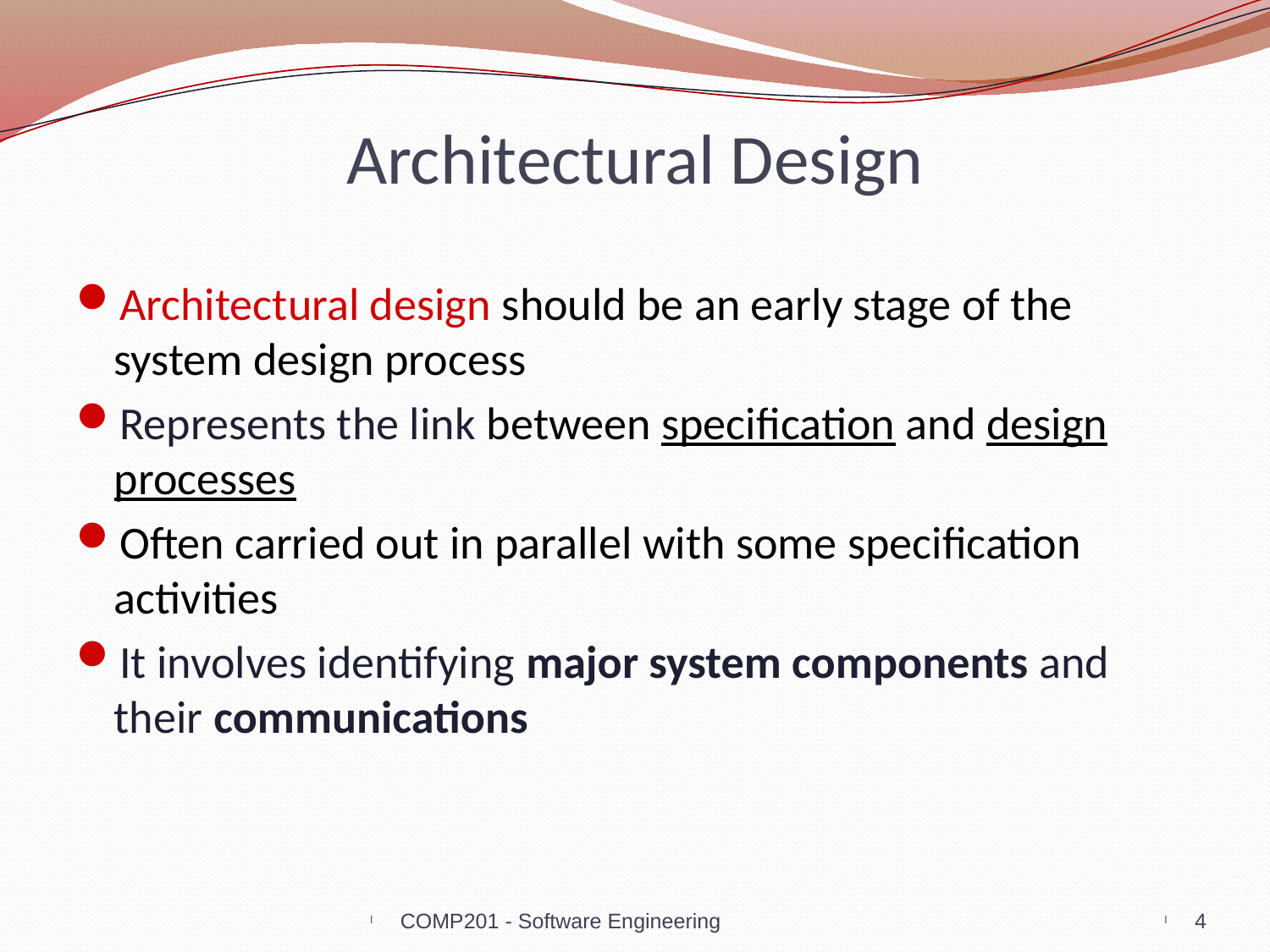

# Architectural Design
Architectural design should be an early stage of the system design process
Represents the link between specification and design processes
Often carried out in parallel with some specification activities
It involves identifying major system components and their communications
COMP201 - Software Engineering
4